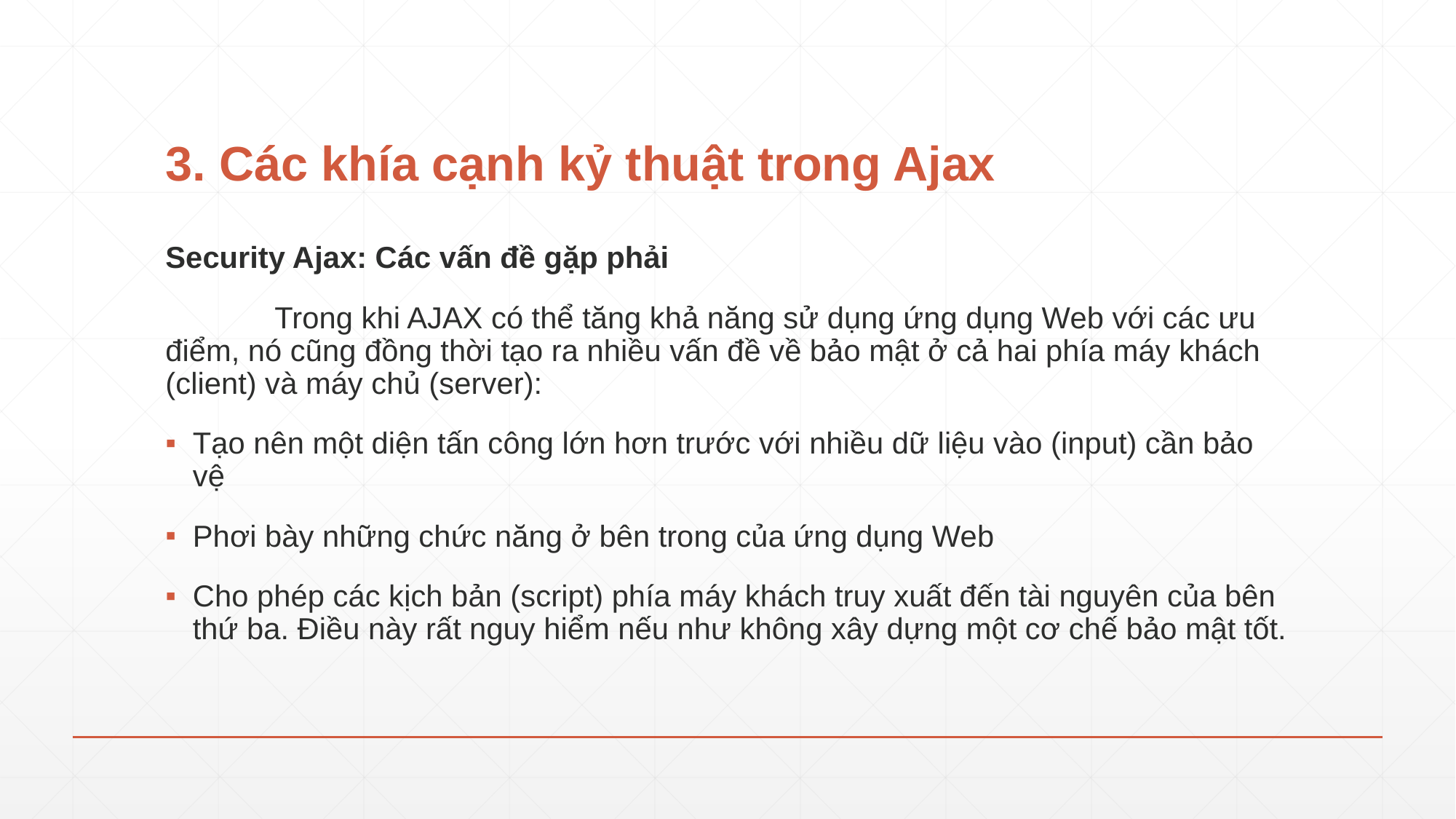

# 3. Các khía cạnh kỷ thuật trong Ajax
Security Ajax: Các vấn đề gặp phải
	Trong khi AJAX có thể tăng khả năng sử dụng ứng dụng Web với các ưu điểm, nó cũng đồng thời tạo ra nhiều vấn đề về bảo mật ở cả hai phía máy khách (client) và máy chủ (server):
Tạo nên một diện tấn công lớn hơn trước với nhiều dữ liệu vào (input) cần bảo vệ
Phơi bày những chức năng ở bên trong của ứng dụng Web
Cho phép các kịch bản (script) phía máy khách truy xuất đến tài nguyên của bên thứ ba. Điều này rất nguy hiểm nếu như không xây dựng một cơ chế bảo mật tốt.